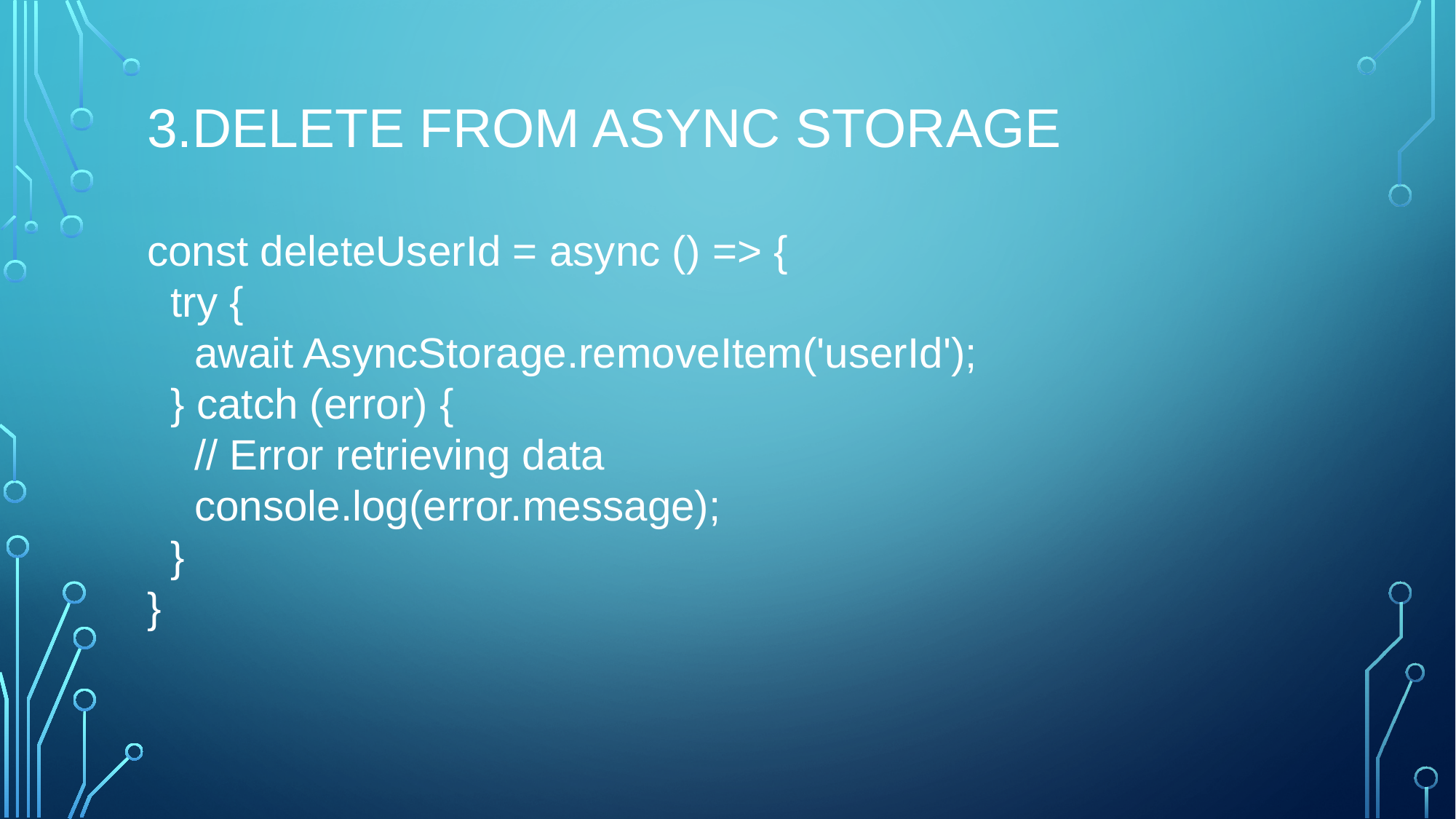

# 3.DELETE FROM AsYNC STORAGE
const deleteUserId = async () => {
  try {
    await AsyncStorage.removeItem('userId');
  } catch (error) {
    // Error retrieving data
    console.log(error.message);
  }
}